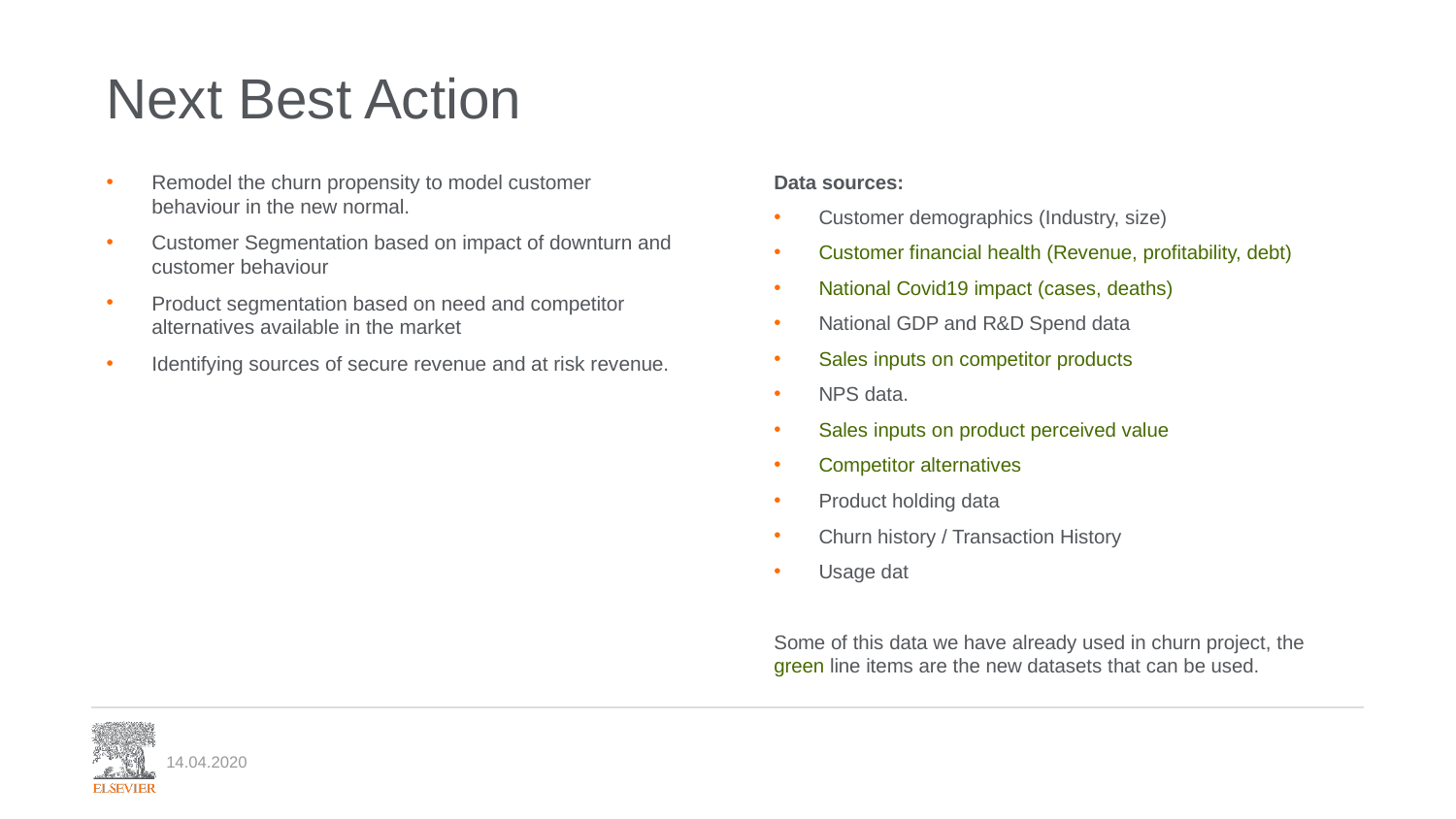

# Next Best Action
Remodel the churn propensity to model customer behaviour in the new normal.
Customer Segmentation based on impact of downturn and customer behaviour
Product segmentation based on need and competitor alternatives available in the market
Identifying sources of secure revenue and at risk revenue.

Data sources:
Customer demographics (Industry, size)
Customer financial health (Revenue, profitability, debt)
National Covid19 impact (cases, deaths)
National GDP and R&D Spend data
Sales inputs on competitor products
NPS data.
Sales inputs on product perceived value
Competitor alternatives
Product holding data
Churn history / Transaction History
Usage dat

Some of this data we have already used in churn project, the green line items are the new datasets that can be used.

14.04.2020